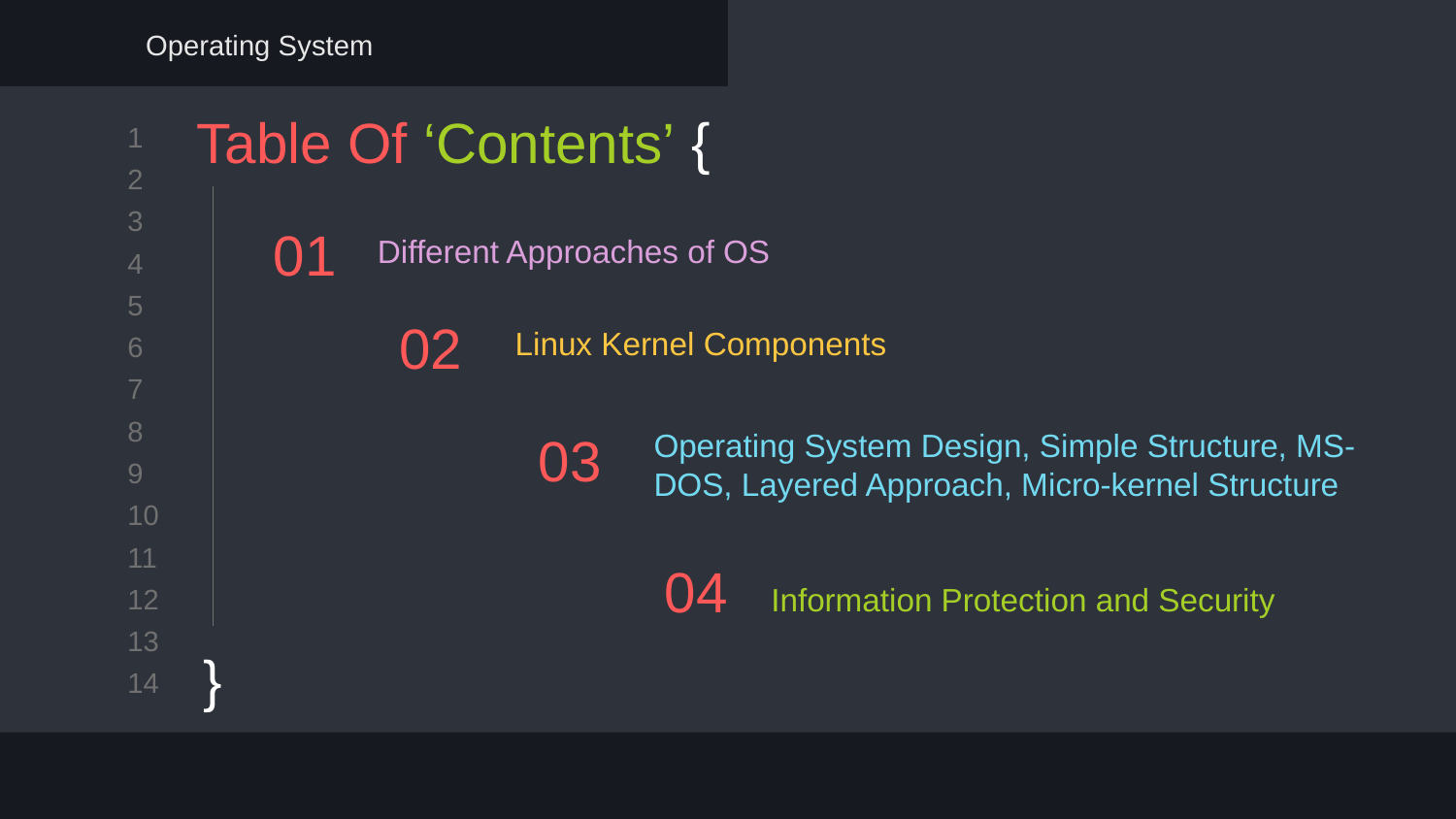

Operating System
Table Of ‘Contents’ {
}
Different Approaches of OS
# 01
Linux Kernel Components
02
03
Operating System Design, Simple Structure, MS-DOS, Layered Approach, Micro-kernel Structure
04
Information Protection and Security